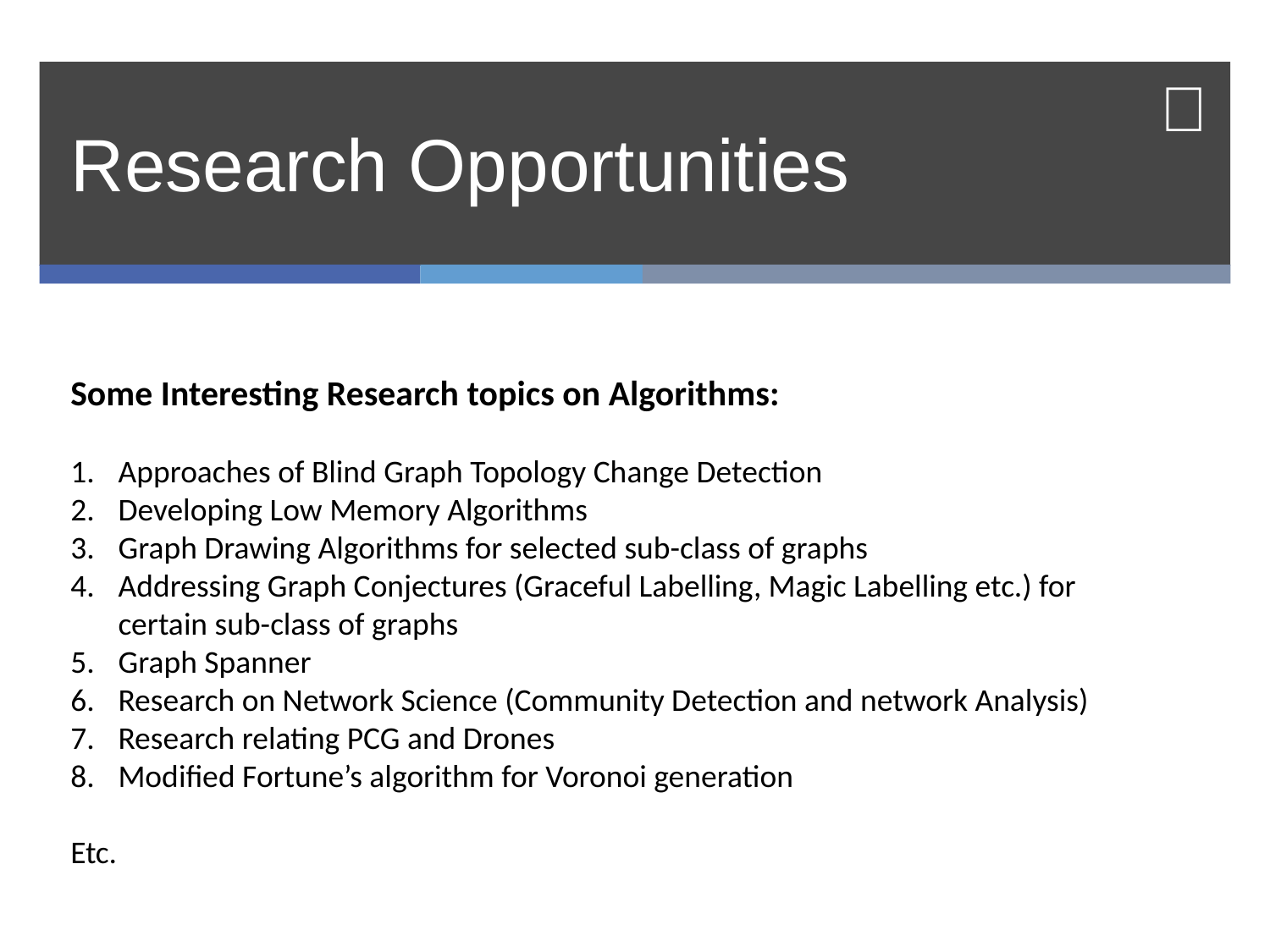

# Research Opportunities

Some Interesting Research topics on Algorithms:

Approaches of Blind Graph Topology Change Detection
Developing Low Memory Algorithms
Graph Drawing Algorithms for selected sub-class of graphs
Addressing Graph Conjectures (Graceful Labelling, Magic Labelling etc.) for certain sub-class of graphs
Graph Spanner
Research on Network Science (Community Detection and network Analysis)
Research relating PCG and Drones
Modified Fortune’s algorithm for Voronoi generation

Etc.